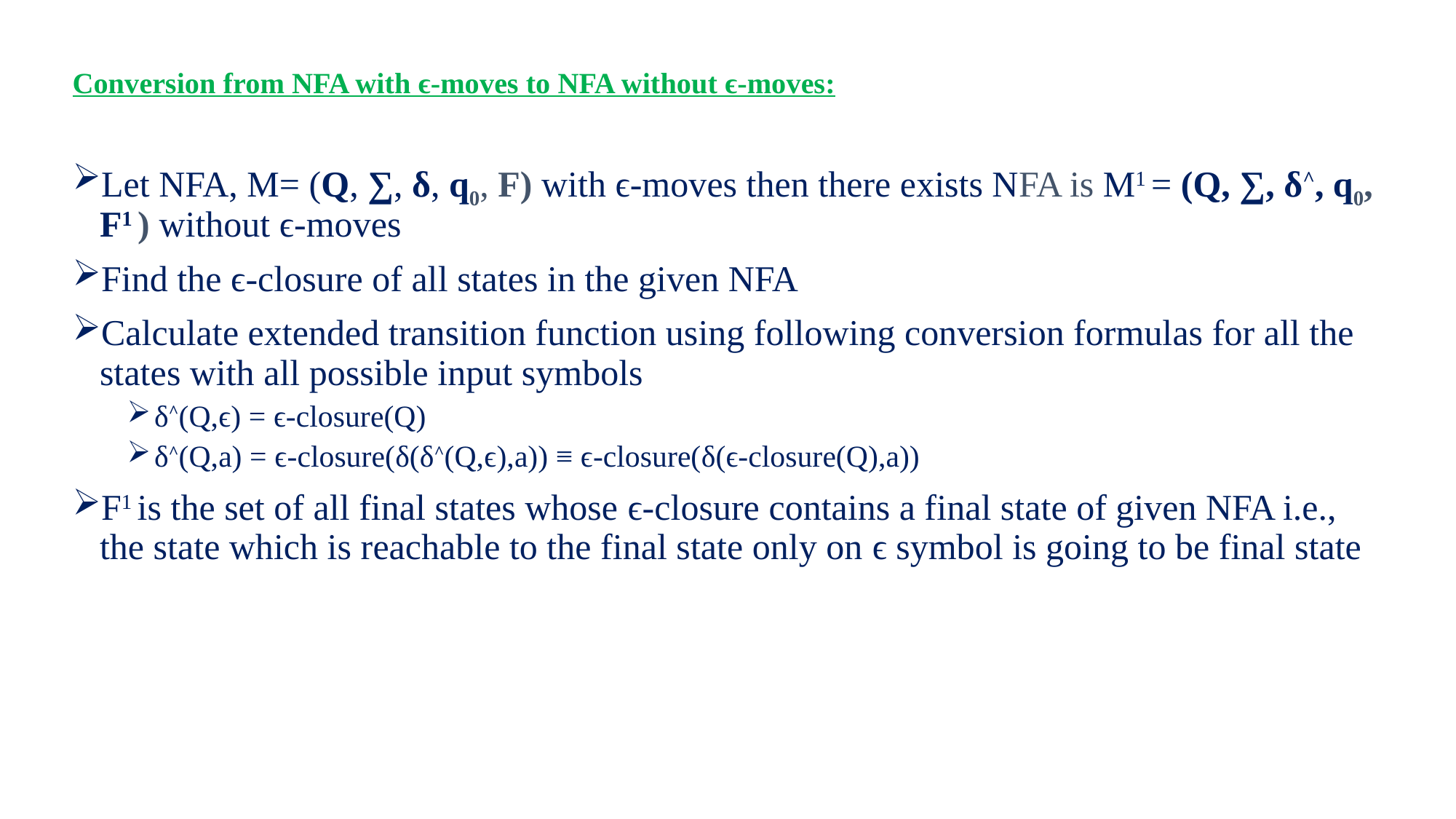

# Conversion from NFA with ϵ-moves to NFA without ϵ-moves:
Let NFA, M= (Q, ∑, δ, q0, F) with ϵ-moves then there exists NFA is M1 = (Q, ∑, δ^, q0, F1 ) without ϵ-moves
Find the ϵ-closure of all states in the given NFA
Calculate extended transition function using following conversion formulas for all the states with all possible input symbols
δ^(Q,ϵ) = ϵ-closure(Q)
δ^(Q,a) = ϵ-closure(δ(δ^(Q,ϵ),a)) ≡ ϵ-closure(δ(ϵ-closure(Q),a))
F1 is the set of all final states whose ϵ-closure contains a final state of given NFA i.e., the state which is reachable to the final state only on ϵ symbol is going to be final state